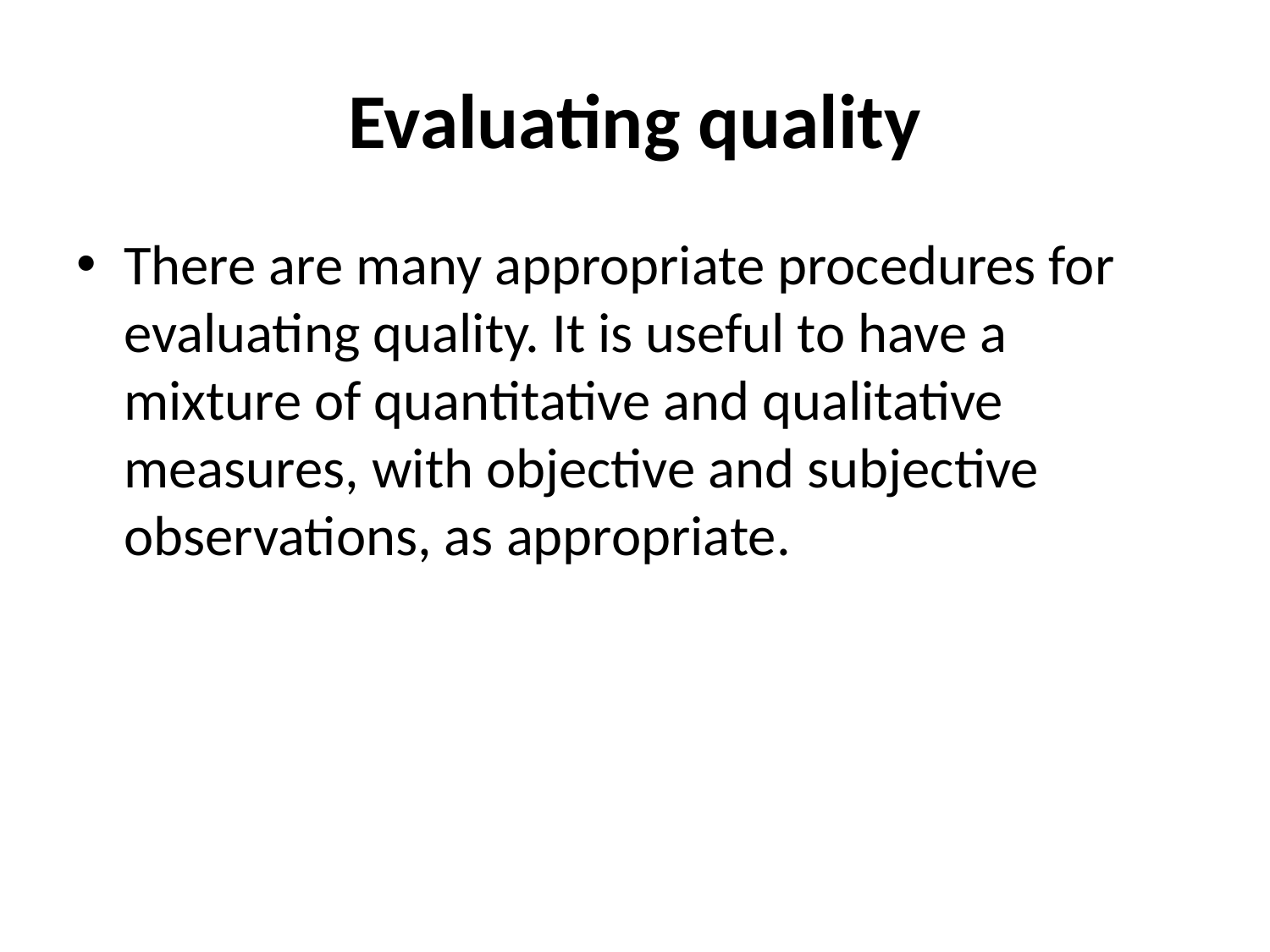

# Evaluating quality
There are many appropriate procedures for evaluating quality. It is useful to have a mixture of quantitative and qualitative measures, with objective and subjective observations, as appropriate.